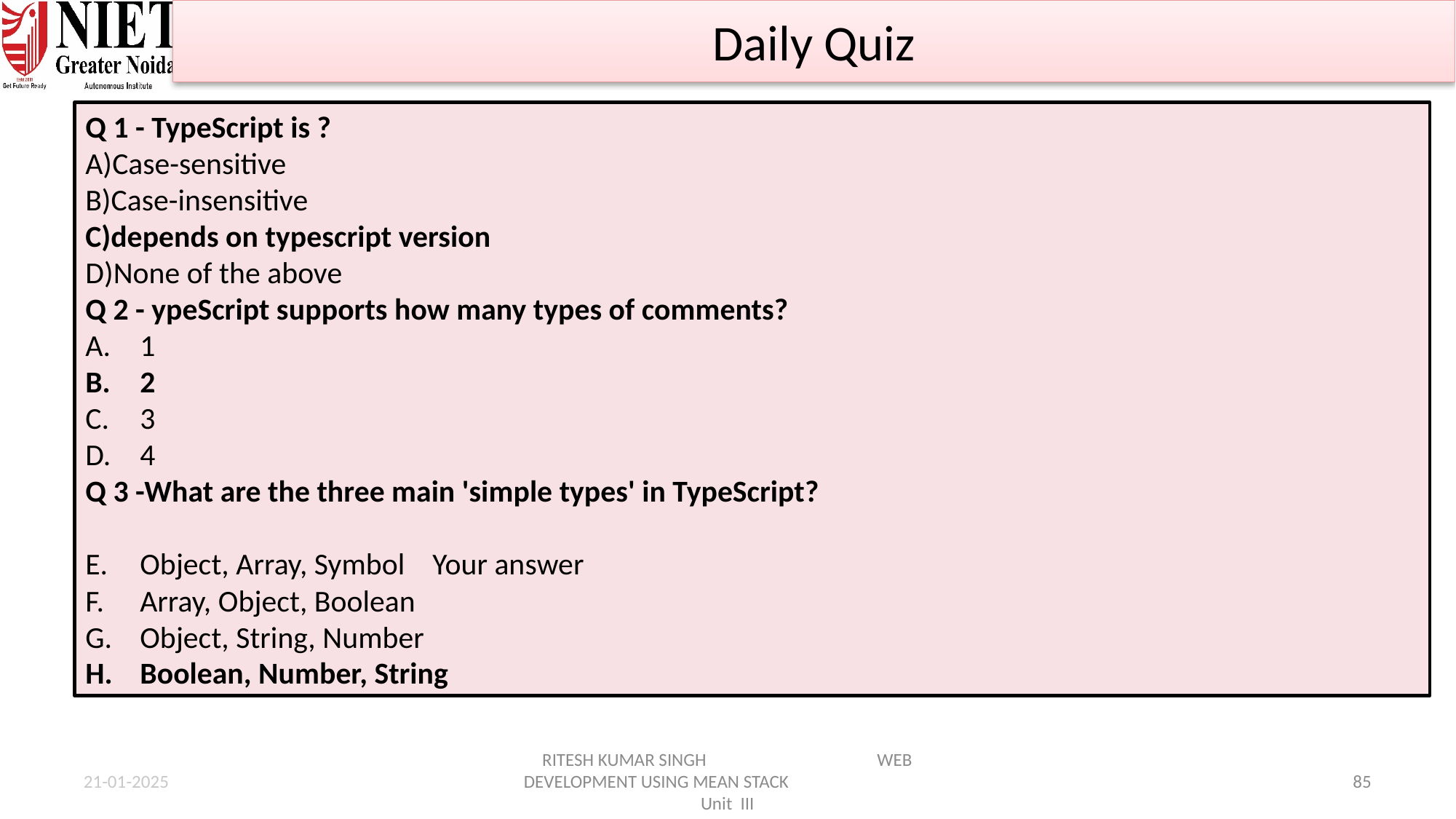

Daily Quiz
Q 1 - TypeScript is ?
A)Case-sensitive
B)Case-insensitive
C)depends on typescript version
D)None of the above
Q 2 - ypeScript supports how many types of comments?
1
2
3
4
Q 3 -What are the three main 'simple types' in TypeScript?

Object, Array, Symbol    Your answer
Array, Object, Boolean
Object, String, Number
Boolean, Number, String

21-01-2025
RITESH KUMAR SINGH                                         WEB DEVELOPMENT USING MEAN STACK                                   Unit  III
85